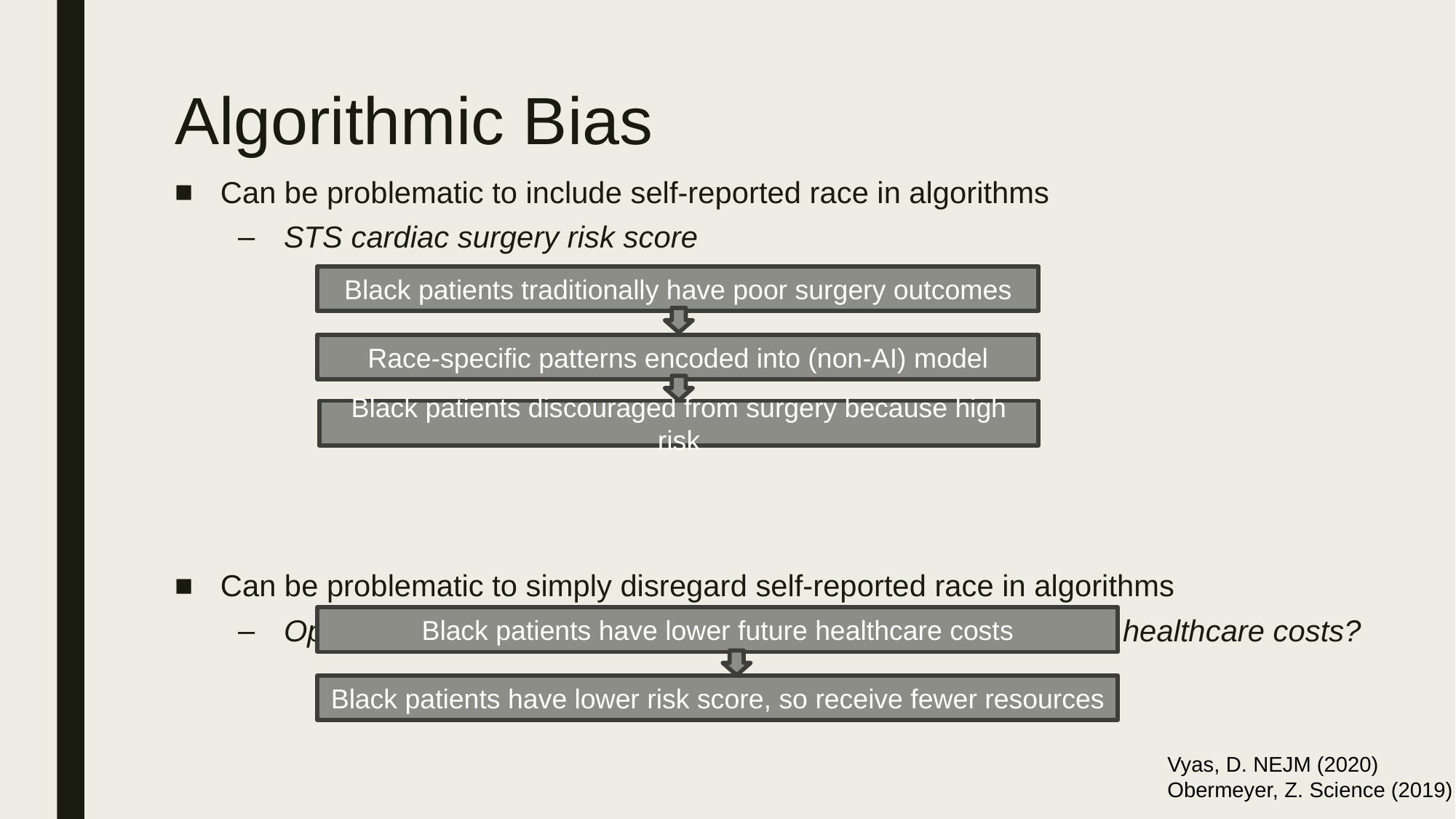

# Algorithmic Bias
Can be problematic to include self-reported race in algorithms
STS cardiac surgery risk score

Can be problematic to simply disregard self-reported race in algorithms
Optum risk score - Who should get additional support to lower healthcare costs?

Black patients traditionally have poor surgery outcomes

Race-specific patterns encoded into (non-AI) model

Black patients discouraged from surgery because high risk
Black patients have lower future healthcare costs

Black patients have lower risk score, so receive fewer resources
Vyas, D. NEJM (2020)
Obermeyer, Z. Science (2019)